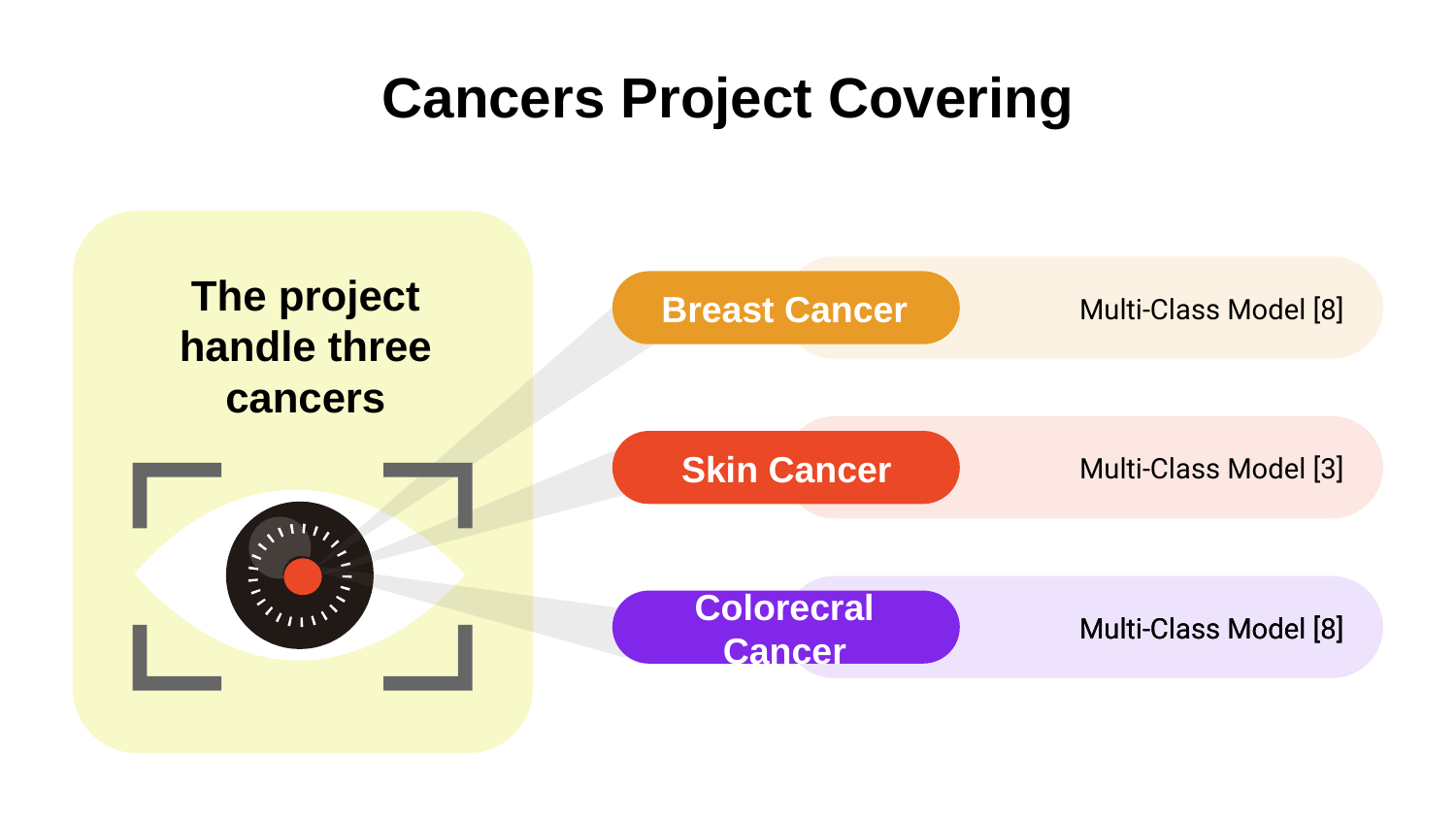

# Cancers Project Covering

Breast Cancer
Multi-Class Model [8]
The project handle three cancers

Skin Cancer
Multi-Class Model [3]

Multi-Class Model [8]
Colorecral Cancer
Multi-Class Model [8]